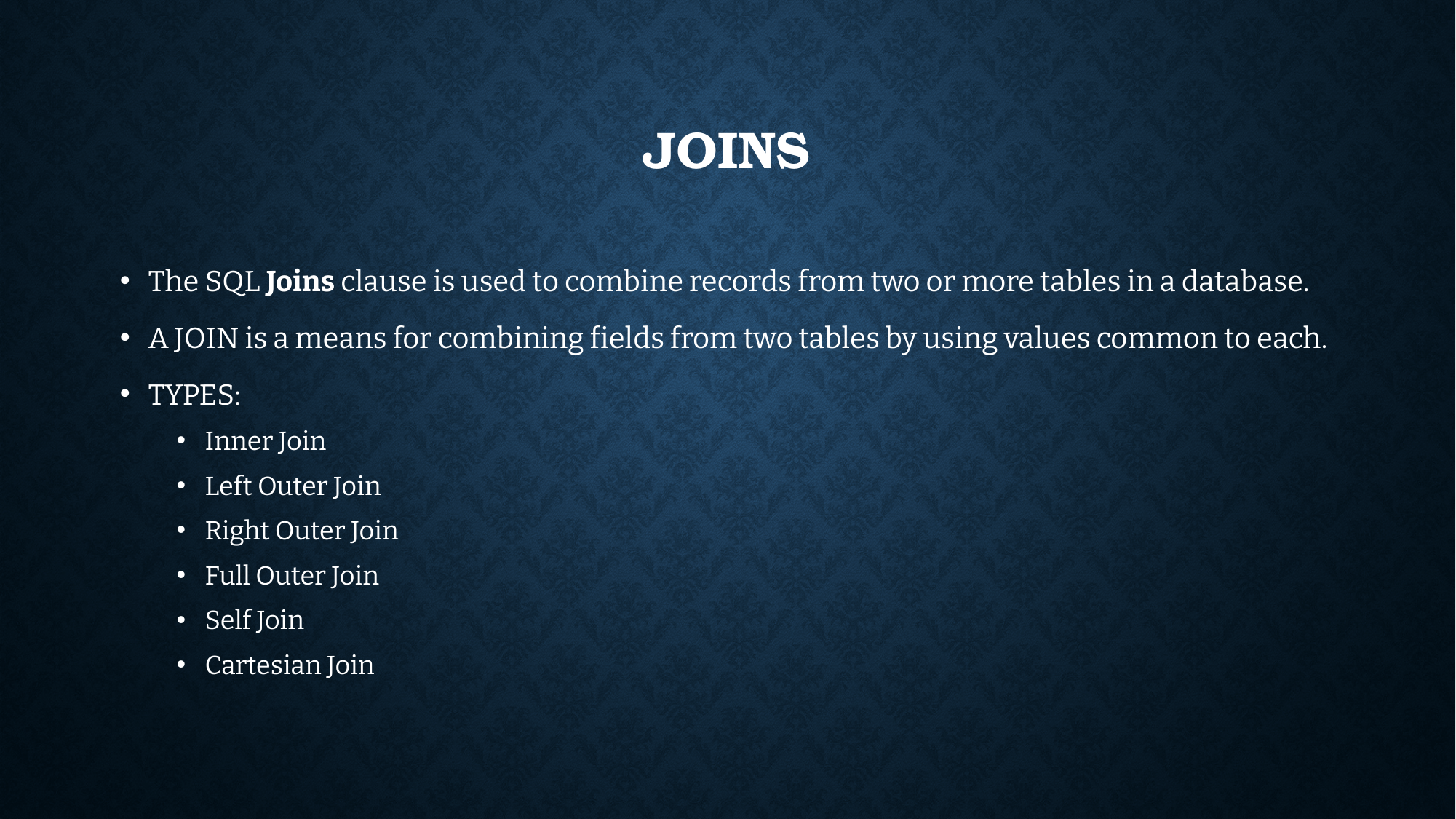

# JOINS
The SQL Joins clause is used to combine records from two or more tables in a database.
A JOIN is a means for combining fields from two tables by using values common to each.
TYPES:
Inner Join
Left Outer Join
Right Outer Join
Full Outer Join
Self Join
Cartesian Join